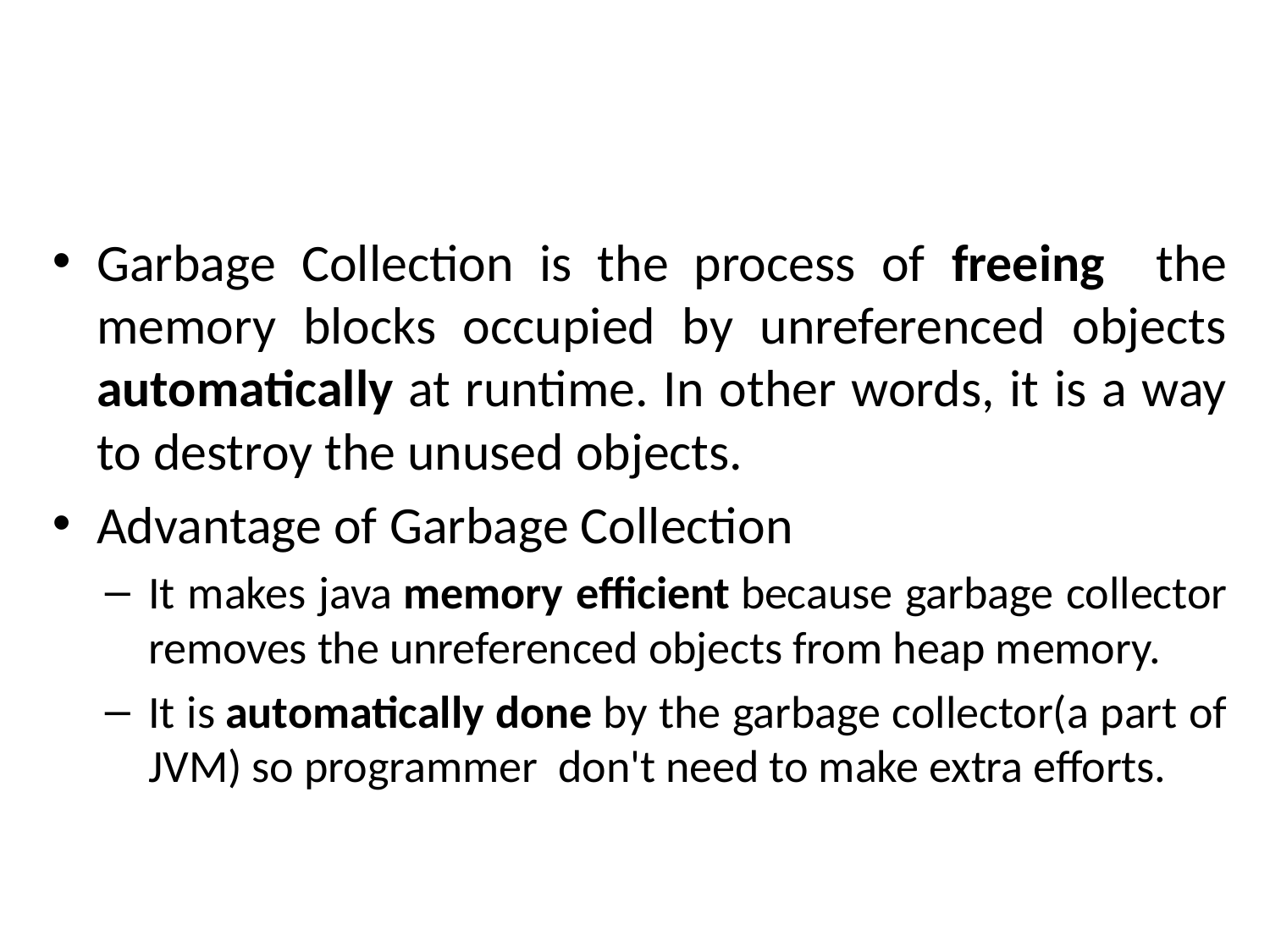

#
Garbage Collection is the process of freeing  the memory blocks occupied by unreferenced objects automatically at runtime. In other words, it is a way to destroy the unused objects.
Advantage of Garbage Collection
It makes java memory efficient because garbage collector removes the unreferenced objects from heap memory.
It is automatically done by the garbage collector(a part of JVM) so programmer  don't need to make extra efforts.